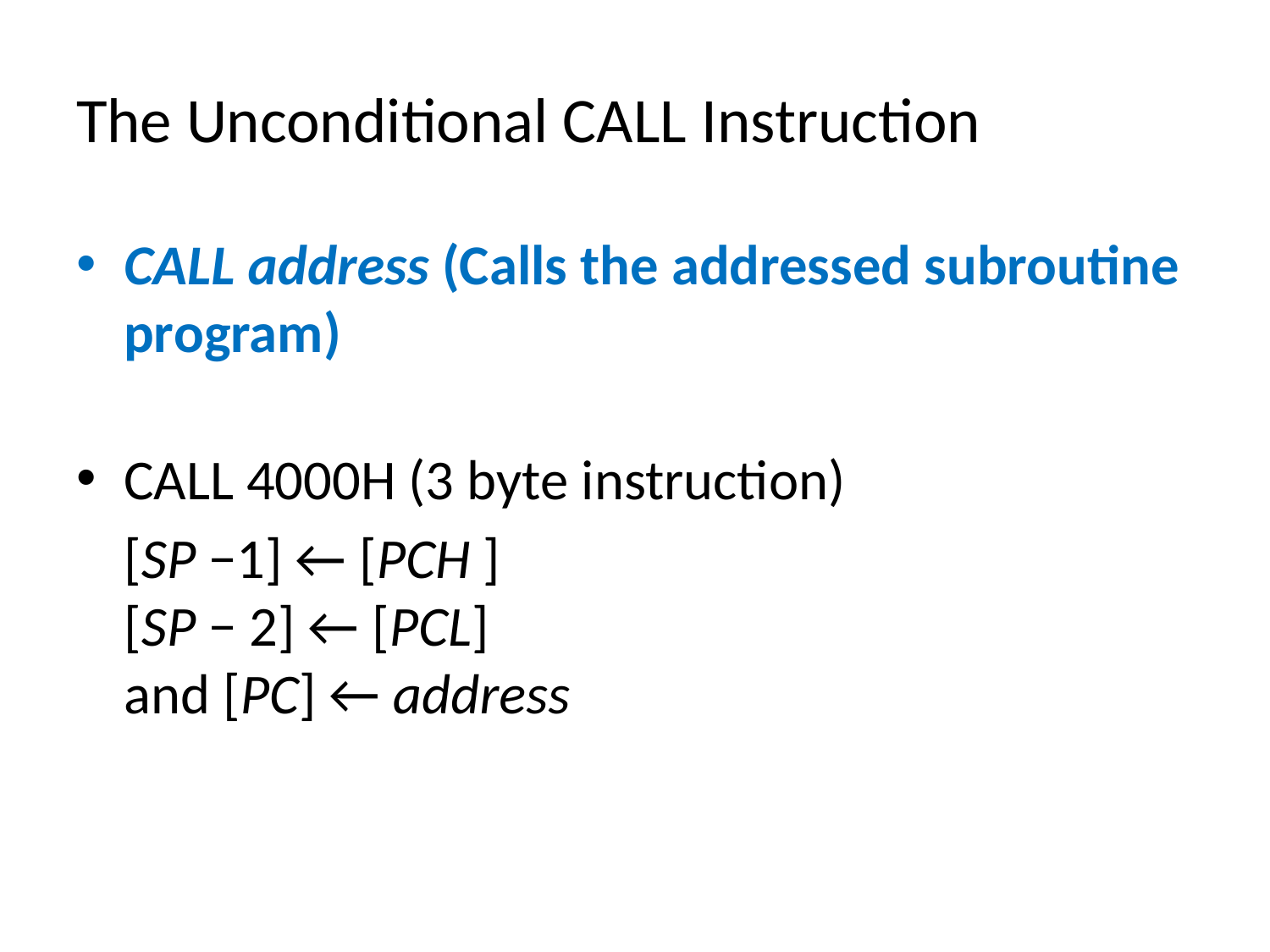

# The Unconditional CALL Instruction
CALL address (Calls the addressed subroutine program)
CALL 4000H (3 byte instruction)
	[SP −1] ← [PCH ]
[SP − 2] ← [PCL]
and [PC] ← address